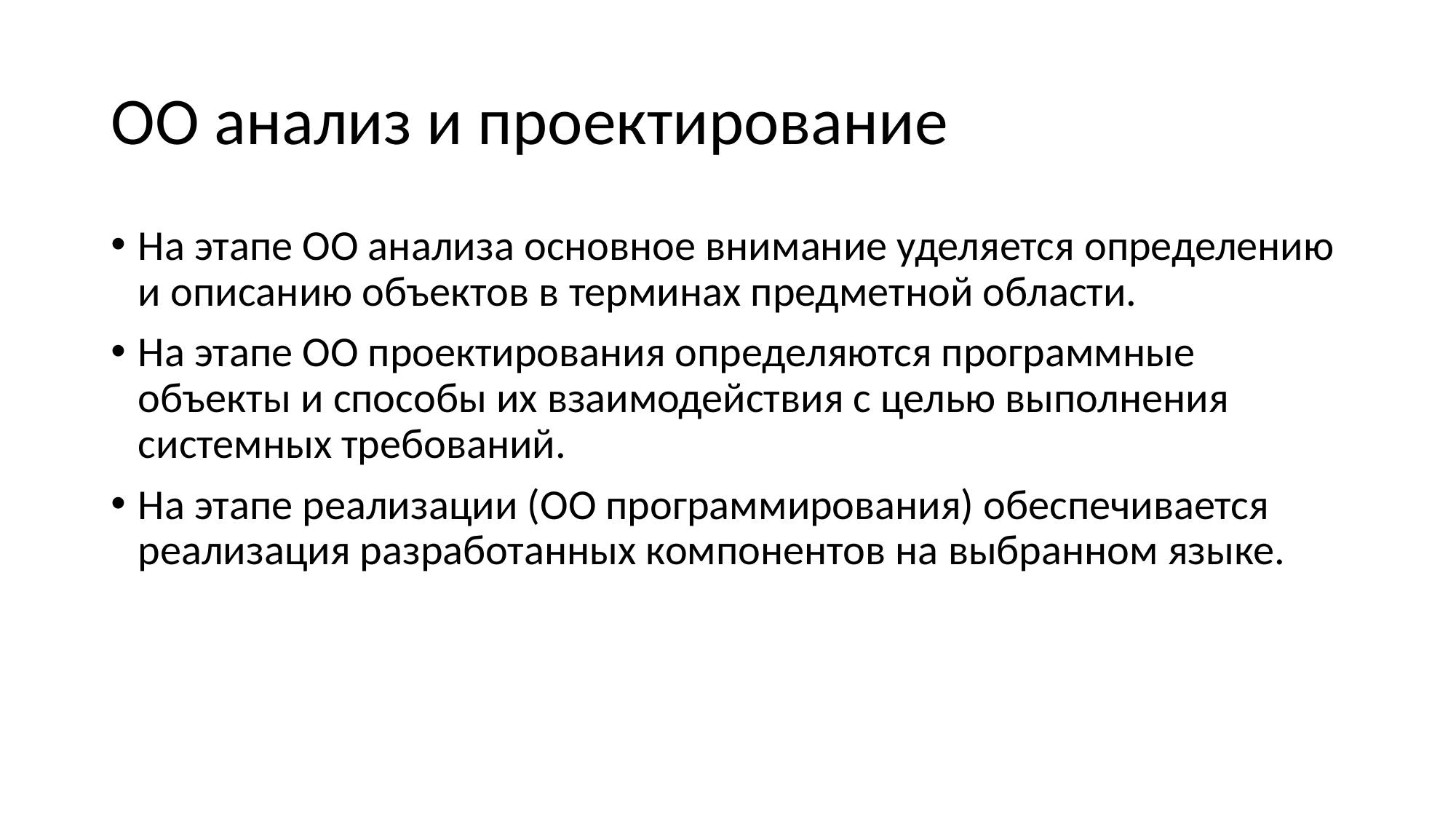

# ОО анализ и проектирование
На этапе ОО анализа основное внимание уделяется определению и описанию объектов в терминах предметной области.
На этапе ОО проектирования определяются программные объекты и способы их взаимодействия с целью выполнения системных требований.
На этапе реализации (ОО программирования) обеспечивается реализация разработанных компонентов на выбранном языке.